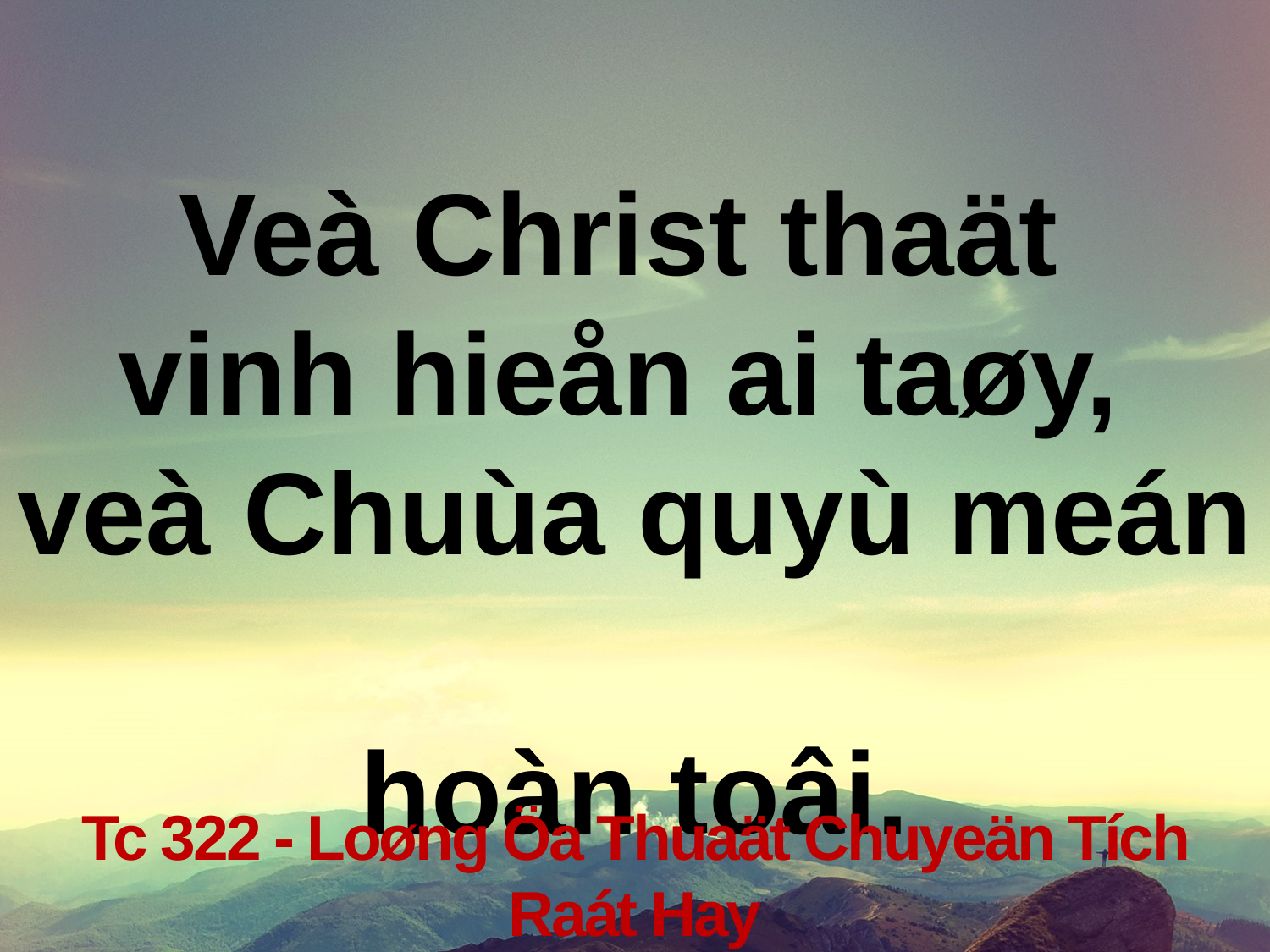

Veà Christ thaät
vinh hieån ai taøy,
veà Chuùa quyù meán
hoàn toâi.
Tc 322 - Loøng Öa Thuaät Chuyeän Tích Raát Hay